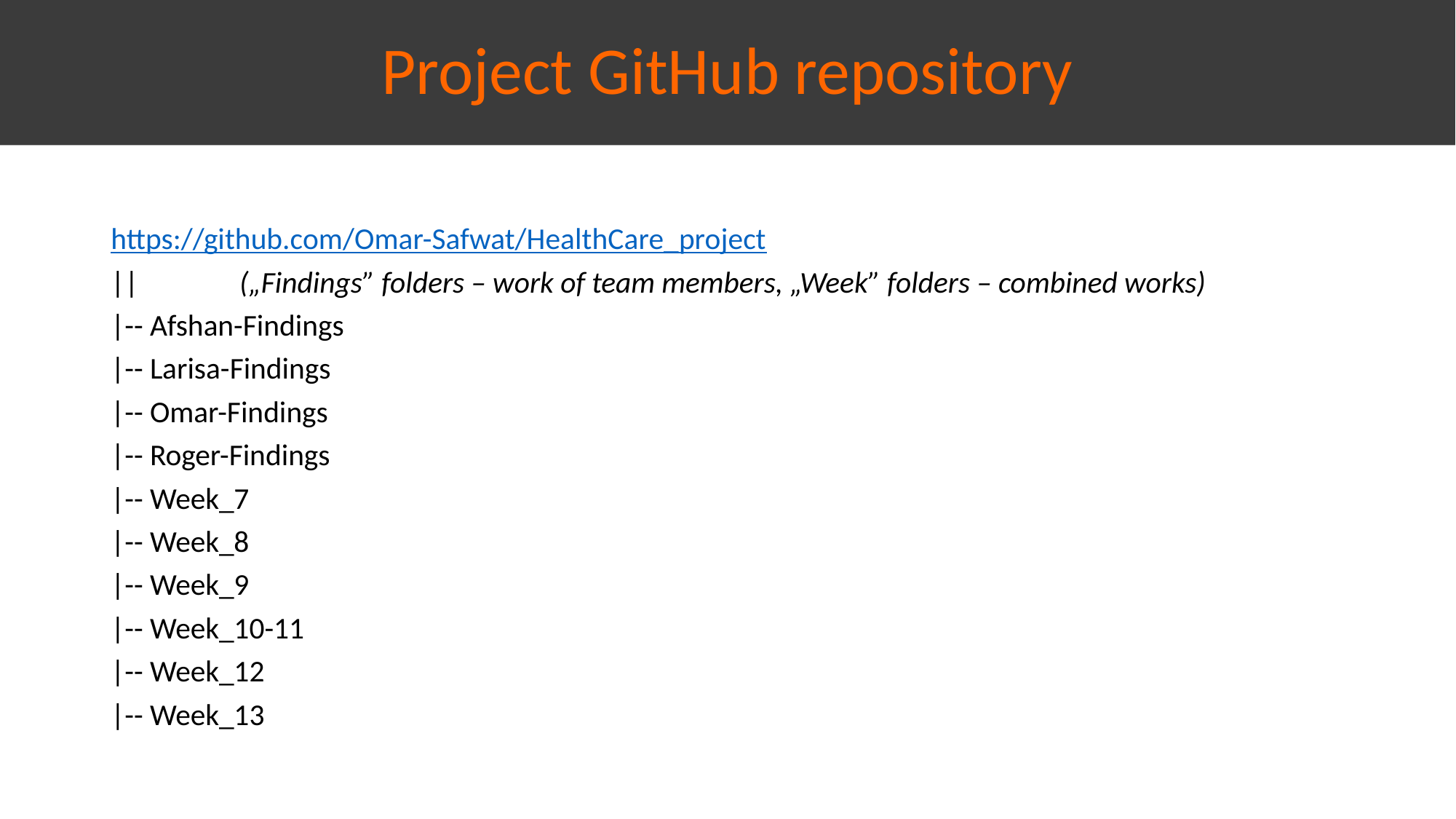

Project GitHub repository
https://github.com/Omar-Safwat/HealthCare_project
||               („Findings” folders – work of team members, „Week” folders – combined works)
|-- Afshan-Findings
|-- Larisa-Findings
|-- Omar-Findings
|-- Roger-Findings
|-- Week_7
|-- Week_8
|-- Week_9
|-- Week_10-11
|-- Week_12
|-- Week_13